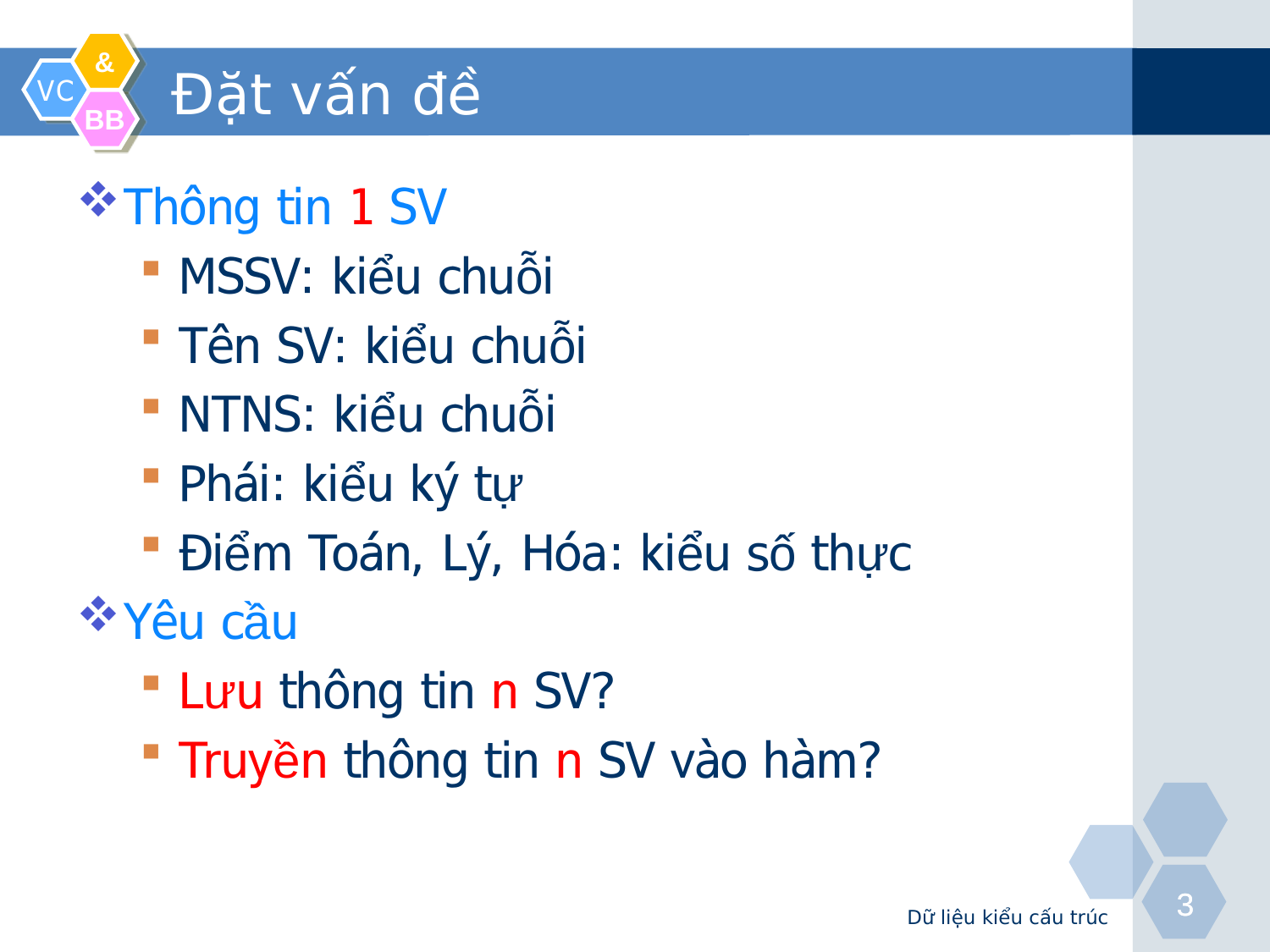

# Đặt vấn đề
Thông tin 1 SV
MSSV: kiểu chuỗi
Tên SV: kiểu chuỗi
NTNS: kiểu chuỗi
Phái: kiểu ký tự
Điểm Toán, Lý, Hóa: kiểu số thực
Yêu cầu
Lưu thông tin n SV?
Truyền thông tin n SV vào hàm?
Dữ liệu kiểu cấu trúc